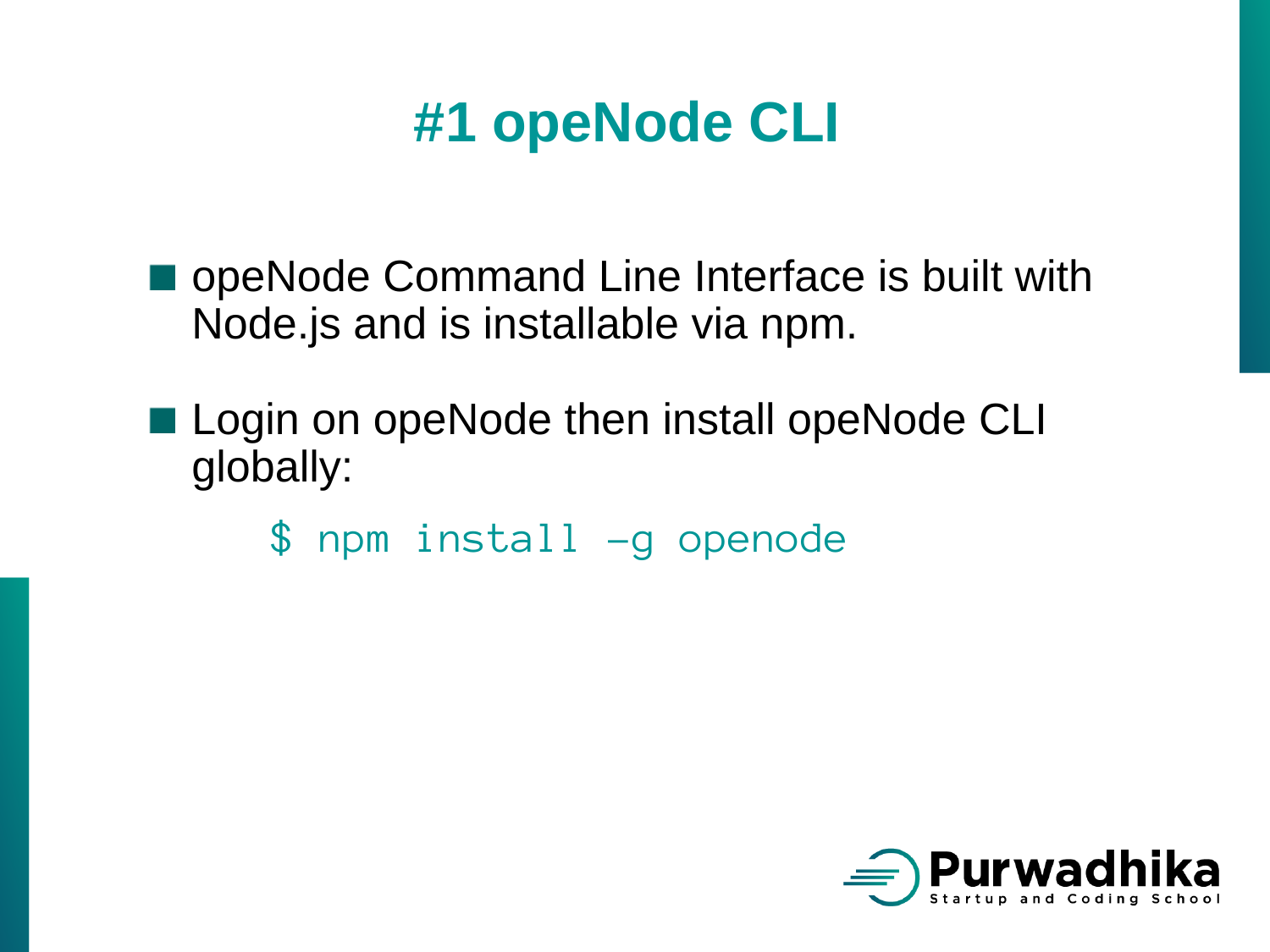

#1 opeNode CLI
opeNode Command Line Interface is built with Node.js and is installable via npm.

Login on opeNode then install opeNode CLI globally:

	$ npm install -g openode